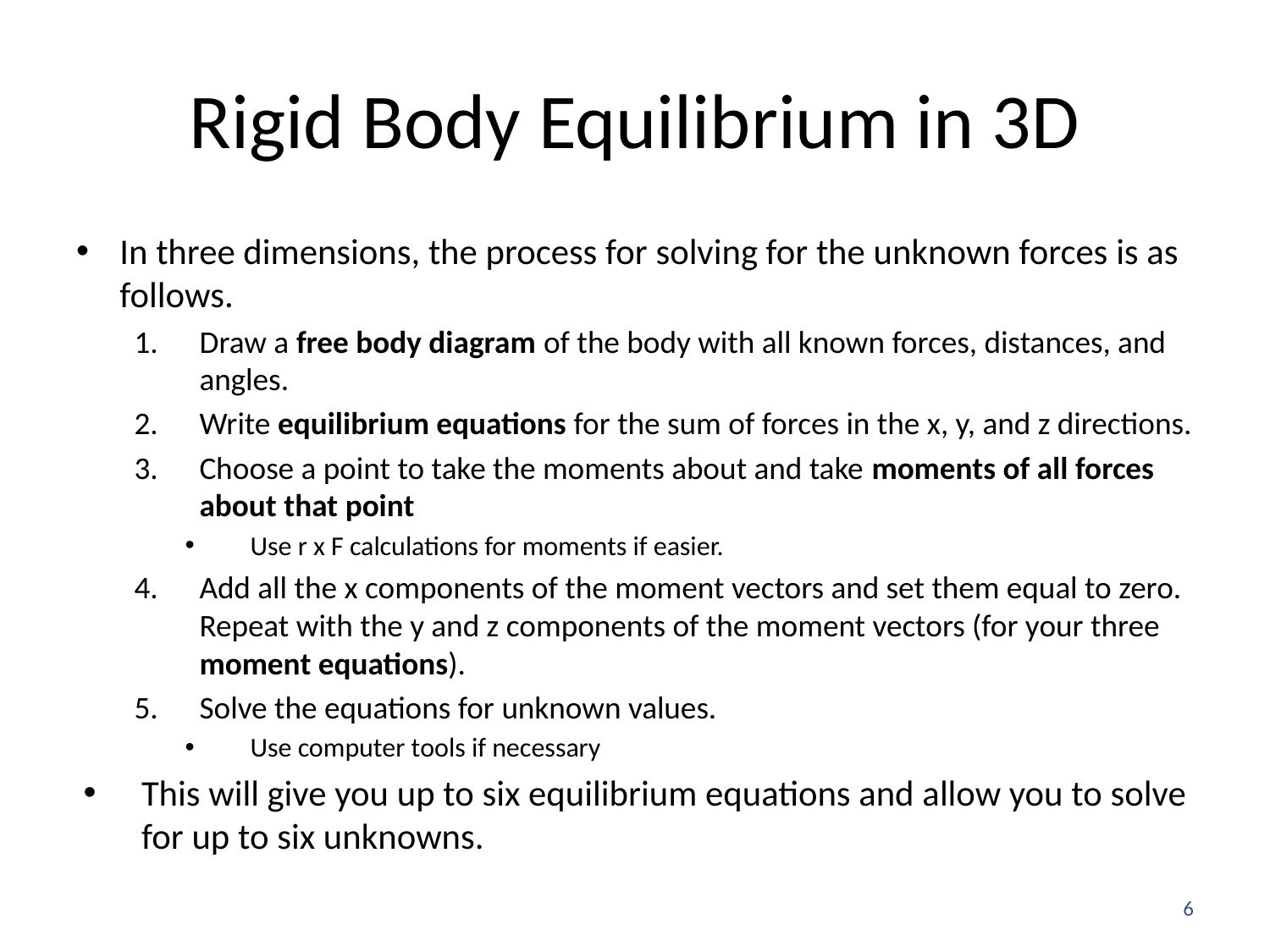

# Rigid Body Equilibrium in 3D
In three dimensions, the process for solving for the unknown forces is as follows.
Draw a free body diagram of the body with all known forces, distances, and angles.
Write equilibrium equations for the sum of forces in the x, y, and z directions.
Choose a point to take the moments about and take moments of all forces about that point
Use r x F calculations for moments if easier.
Add all the x components of the moment vectors and set them equal to zero. Repeat with the y and z components of the moment vectors (for your three moment equations).
Solve the equations for unknown values.
Use computer tools if necessary
This will give you up to six equilibrium equations and allow you to solve for up to six unknowns.

6